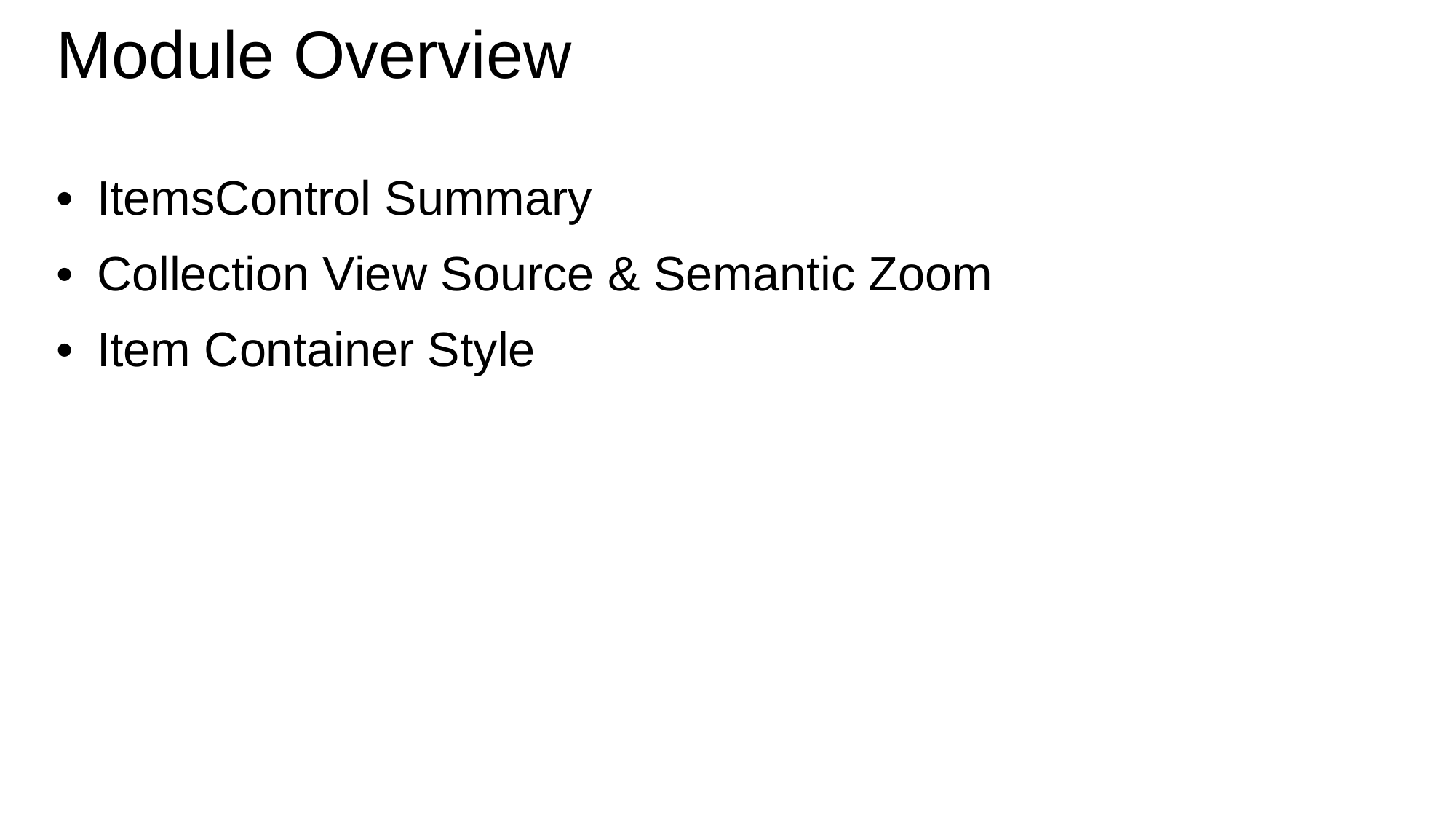

# Module Overview
ItemsControl Summary
Collection View Source & Semantic Zoom
Item Container Style